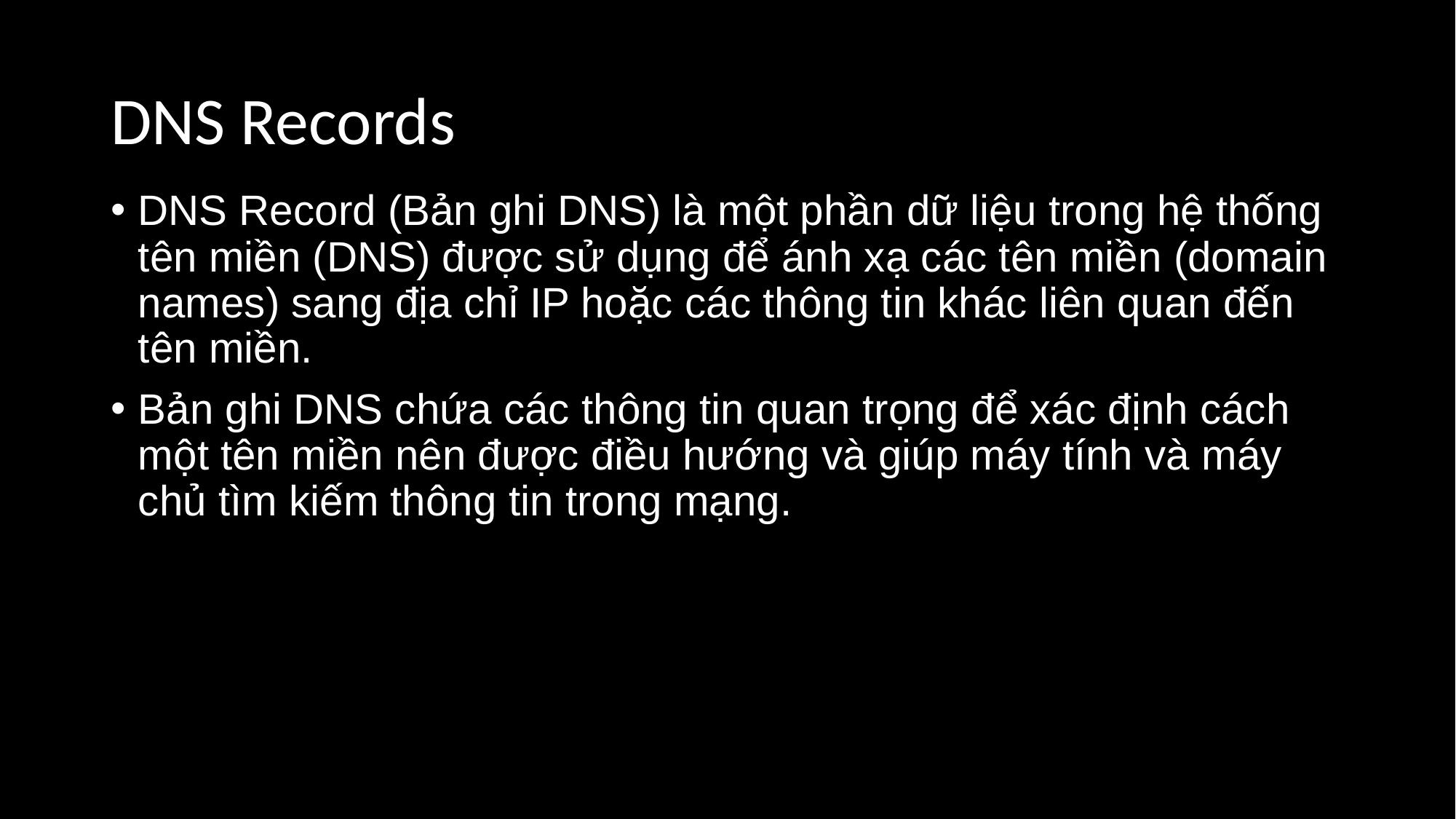

# DNS Records
DNS Record (Bản ghi DNS) là một phần dữ liệu trong hệ thống tên miền (DNS) được sử dụng để ánh xạ các tên miền (domain names) sang địa chỉ IP hoặc các thông tin khác liên quan đến tên miền.
Bản ghi DNS chứa các thông tin quan trọng để xác định cách một tên miền nên được điều hướng và giúp máy tính và máy chủ tìm kiếm thông tin trong mạng.